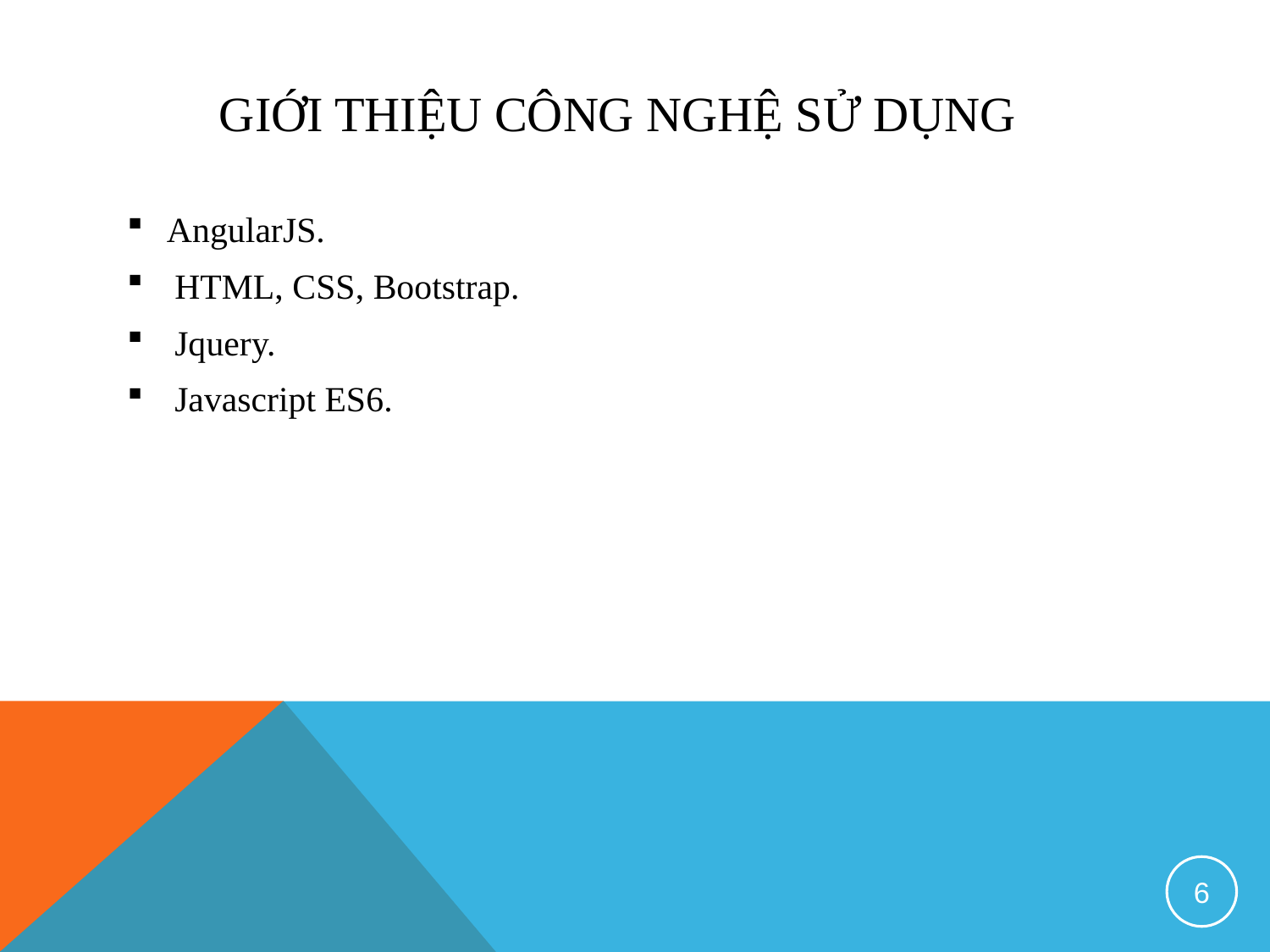

# Giới thiệu công nghệ sử dụng
AngularJS.
HTML, CSS, Bootstrap.
Jquery.
Javascript ES6.

6